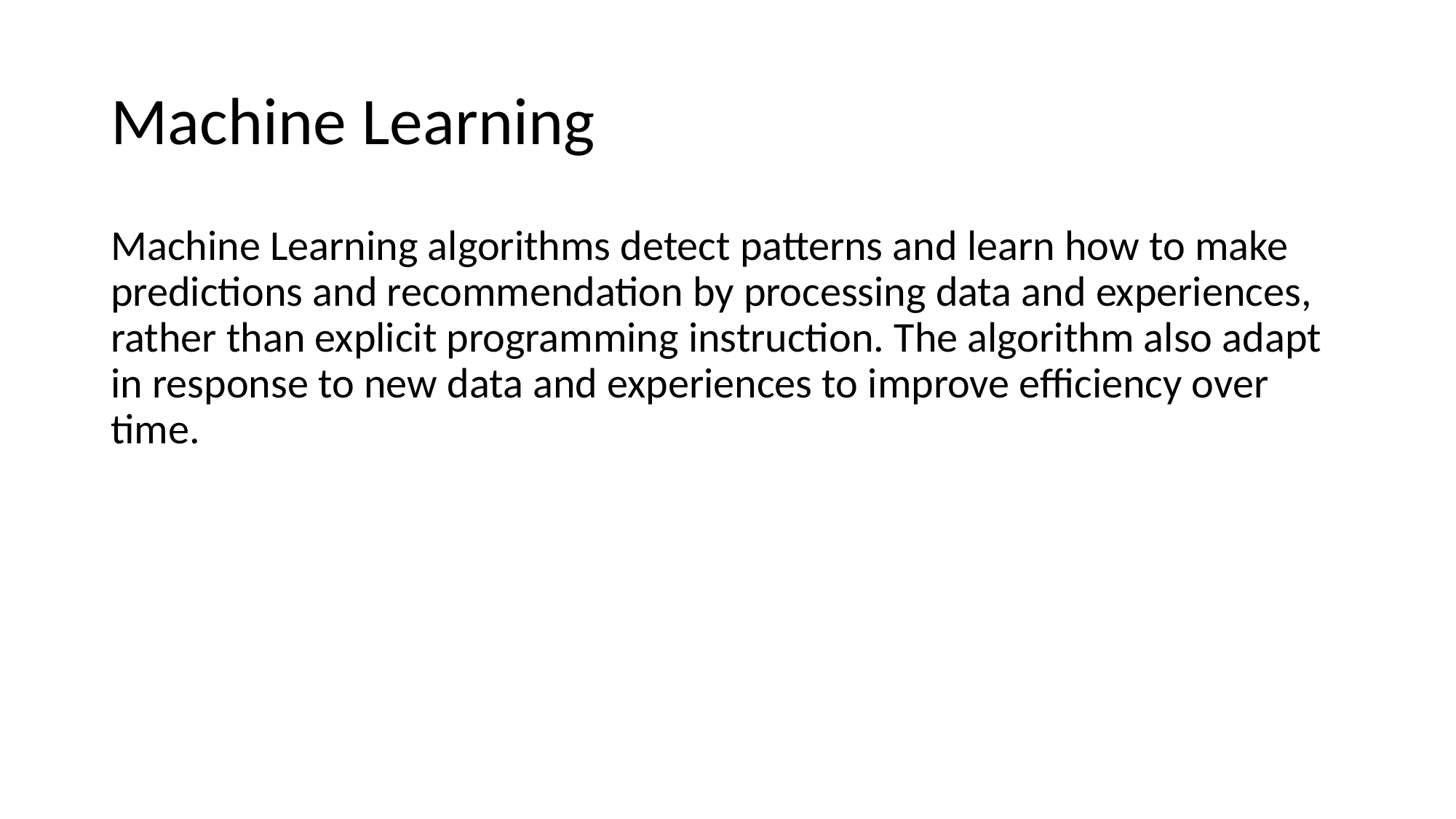

# Machine Learning
Machine Learning algorithms detect patterns and learn how to make predictions and recommendation by processing data and experiences, rather than explicit programming instruction. The algorithm also adapt in response to new data and experiences to improve efficiency over time.